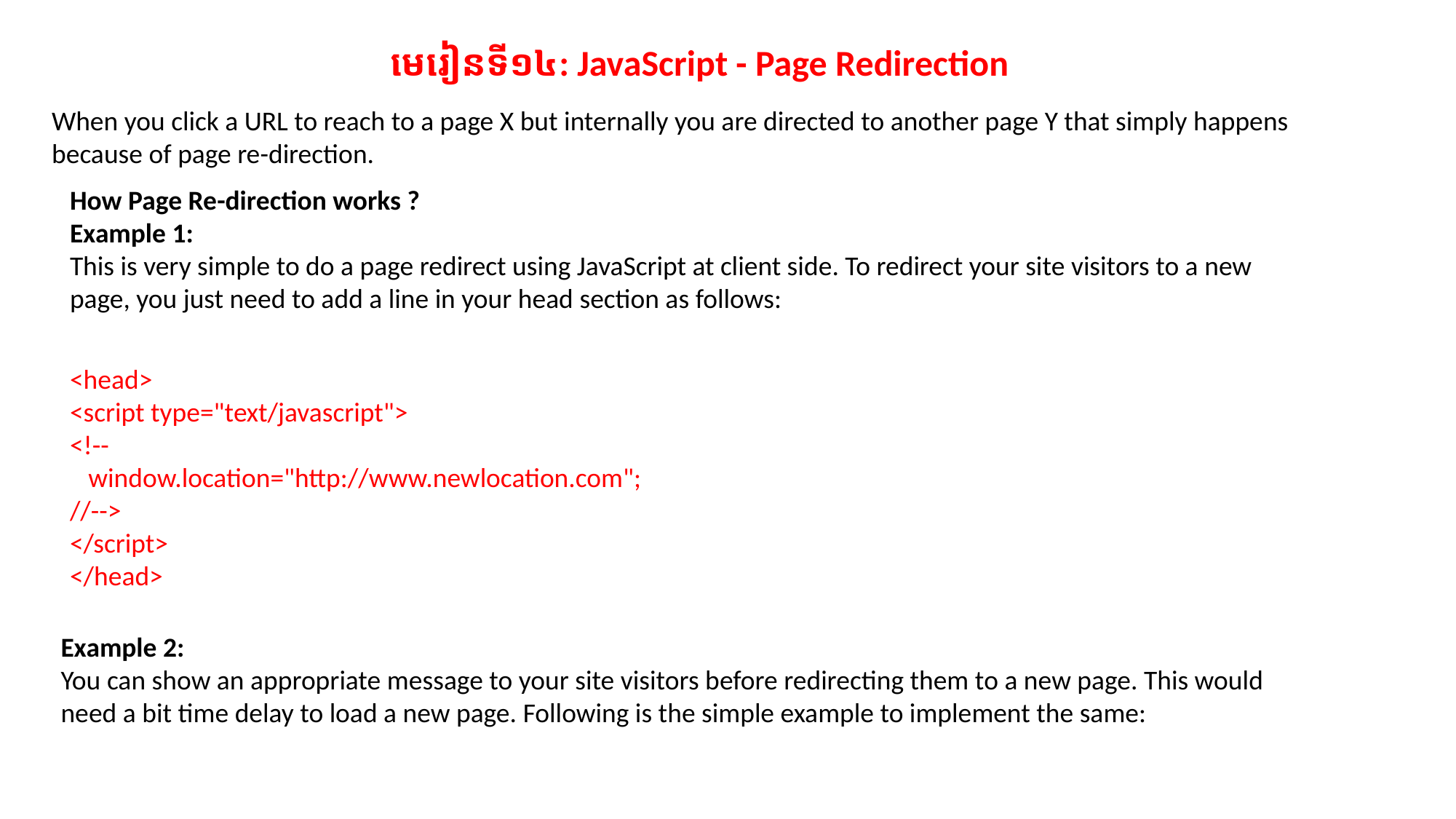

មេរៀនទី១៤:​​ JavaScript - Page Redirection
When you click a URL to reach to a page X but internally you are directed to another page Y that simply happens because of page re-direction.
How Page Re-direction works ?
Example 1:
This is very simple to do a page redirect using JavaScript at client side. To redirect your site visitors to a new page, you just need to add a line in your head section as follows:
<head>
<script type="text/javascript">
<!--
   window.location="http://www.newlocation.com";
//-->
</script>
</head>
Example 2:
You can show an appropriate message to your site visitors before redirecting them to a new page. This would need a bit time delay to load a new page. Following is the simple example to implement the same: